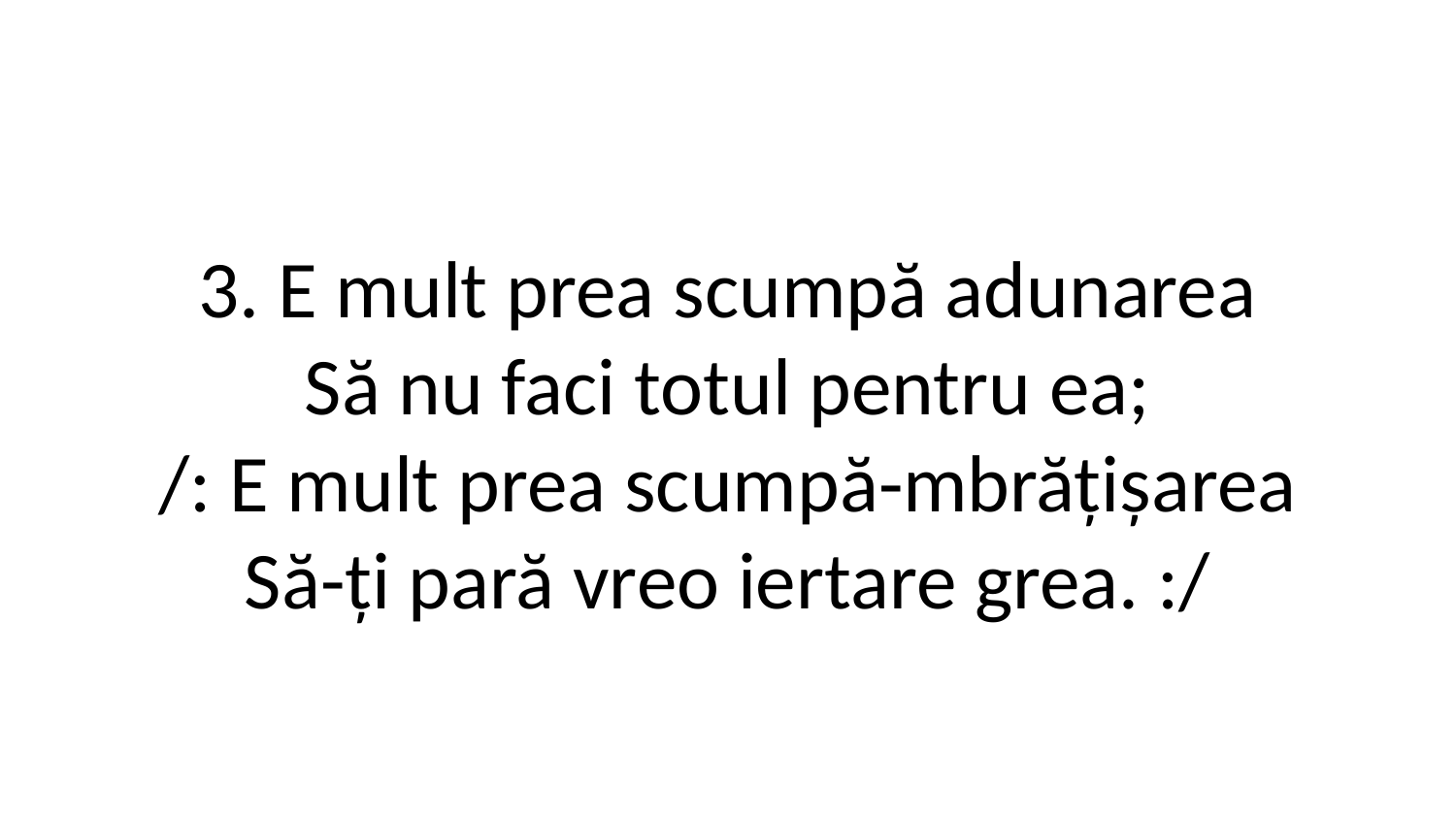

3. E mult prea scumpă adunarea
Să nu faci totul pentru ea;
/: E mult prea scumpă-mbrățișarea
Să-ți pară vreo iertare grea. :/